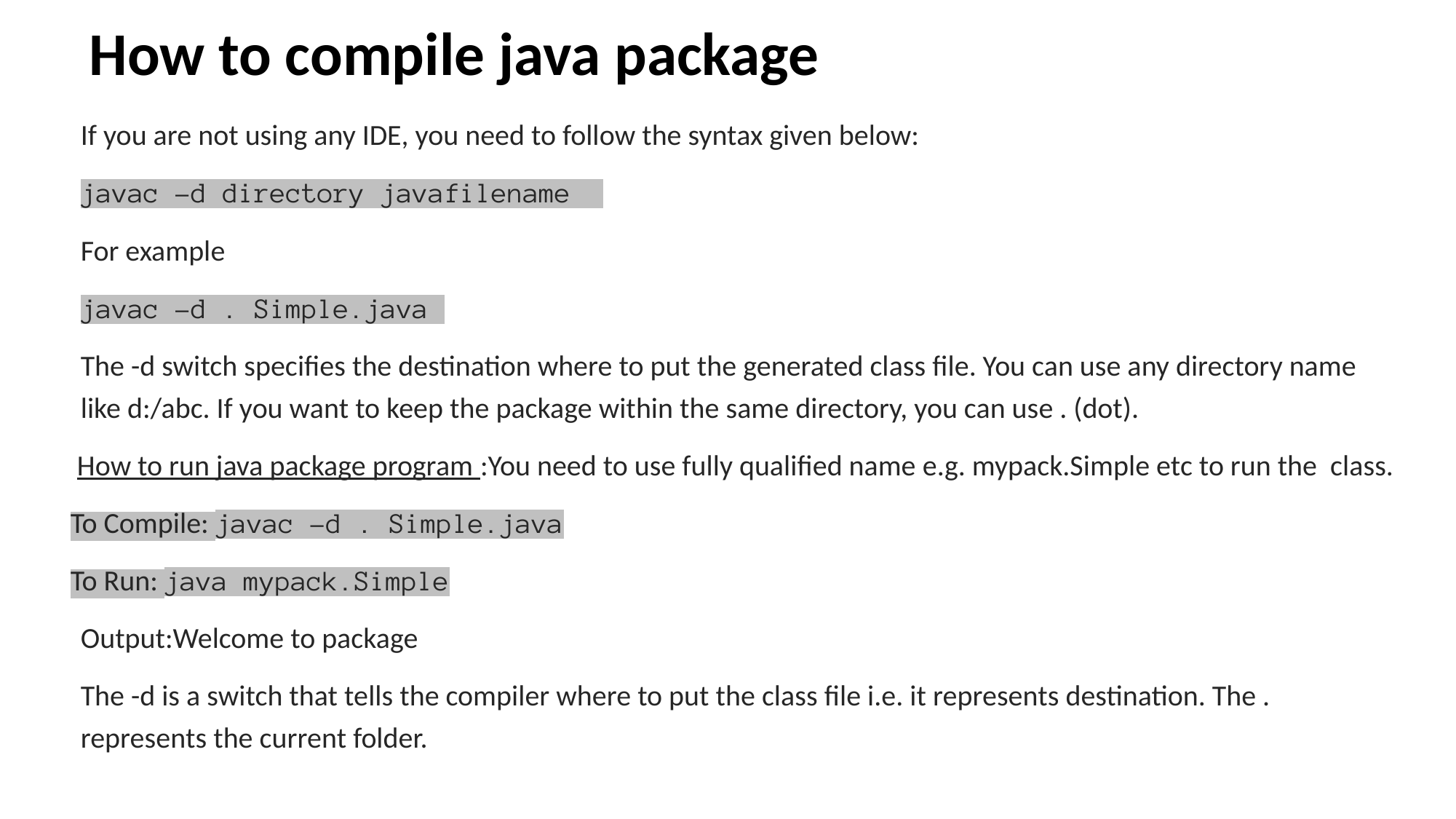

# How to compile java package
If you are not using any IDE, you need to follow the syntax given below:
javac -d directory javafilename
For example
javac -d . Simple.java
The -d switch specifies the destination where to put the generated class file. You can use any directory name like d:/abc. If you want to keep the package within the same directory, you can use . (dot).
 How to run java package program :You need to use fully qualified name e.g. mypack.Simple etc to run the  class.
To Compile: javac -d . Simple.java
To Run: java mypack.Simple
Output:Welcome to package
The -d is a switch that tells the compiler where to put the class file i.e. it represents destination. The . represents the current folder.